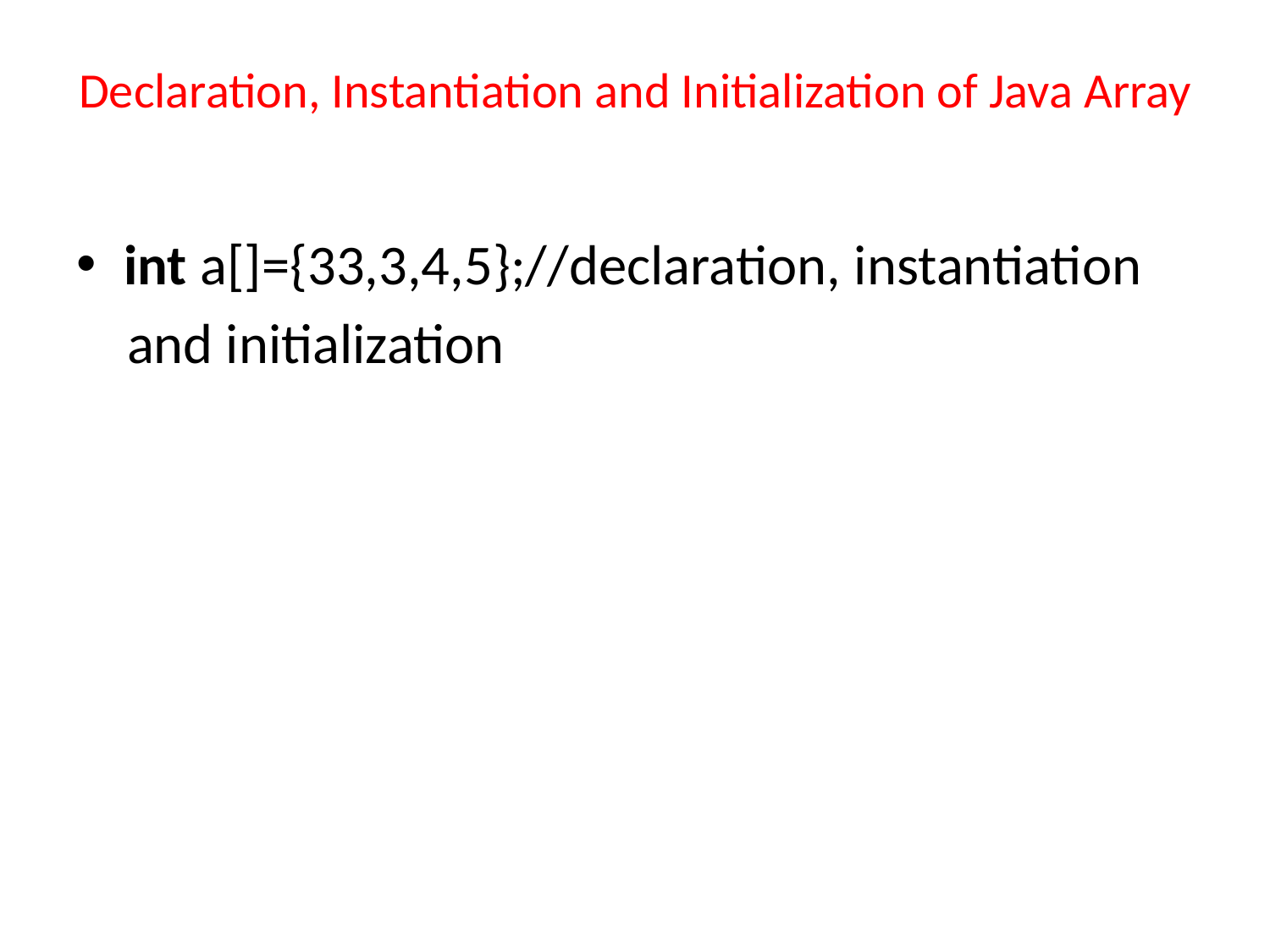

# Declaration, Instantiation and Initialization of Java Array
int a[]={33,3,4,5};//declaration, instantiation
    and initialization